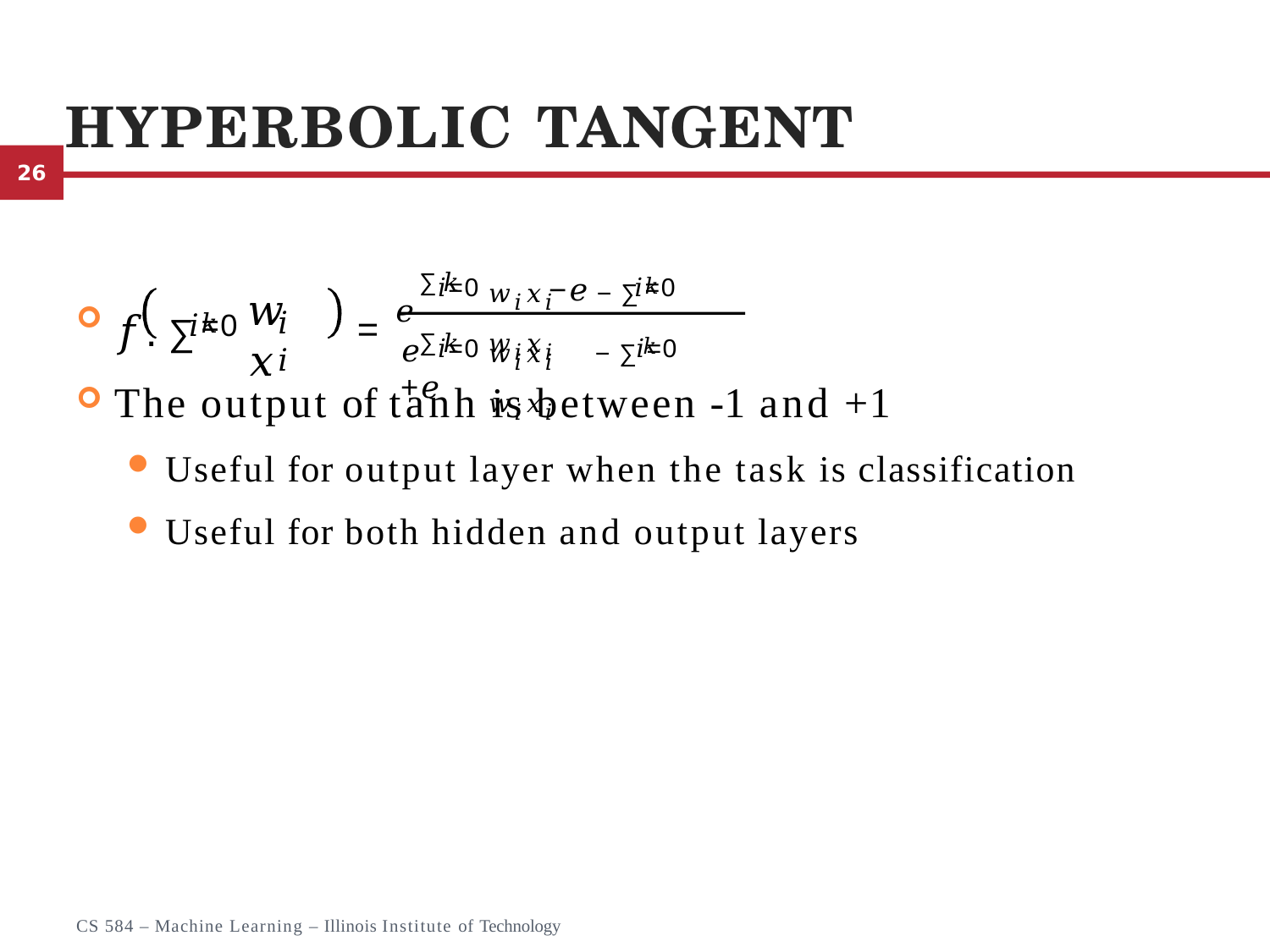

# Hyperbolic Tangent
∑𝑘
= 𝑒
𝑤𝑖𝑥𝑖	− ∑𝑘	𝑤𝑖𝑥𝑖
−𝑒
𝑖=0
𝑖=0
𝑓. ∑𝑘
𝑤 𝑥

𝑖	𝑖
𝑖=0
∑𝑘

𝑤𝑖𝑥𝑖	− ∑𝑘	𝑤𝑖𝑥𝑖
𝑒	+𝑒
𝑖=0	𝑖=0
The output of tanh is between -1 and +1
Useful for output layer when the task is classification
Useful for both hidden and output layers
13
CS 584 – Machine Learning – Illinois Institute of Technology